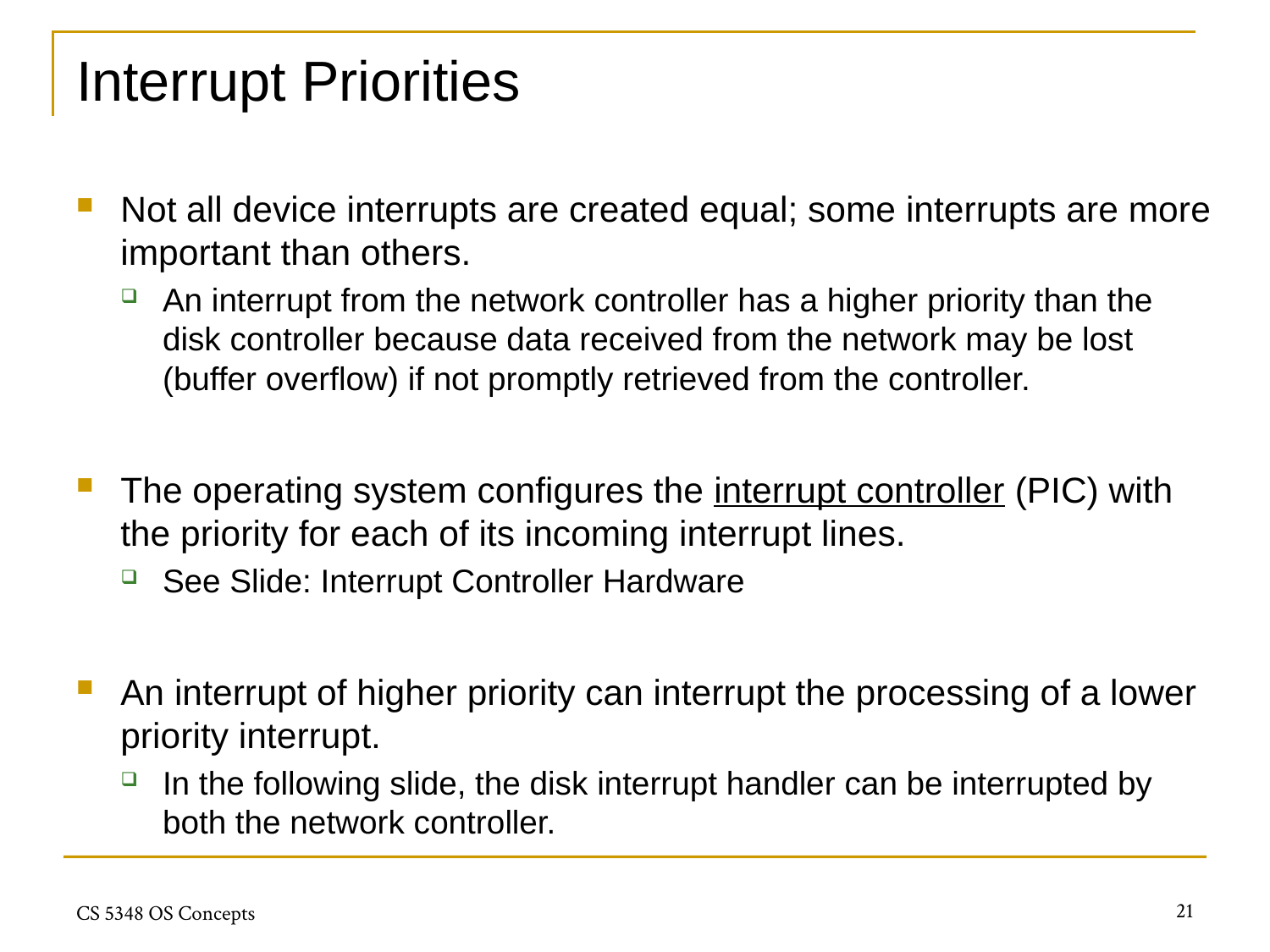

# Interrupt Priorities
Not all device interrupts are created equal; some interrupts are more important than others.
An interrupt from the network controller has a higher priority than the disk controller because data received from the network may be lost (buffer overflow) if not promptly retrieved from the controller.

The operating system configures the interrupt controller (PIC) with the priority for each of its incoming interrupt lines.
See Slide: Interrupt Controller Hardware

An interrupt of higher priority can interrupt the processing of a lower priority interrupt.
In the following slide, the disk interrupt handler can be interrupted by both the network controller.
21
CS 5348 OS Concepts